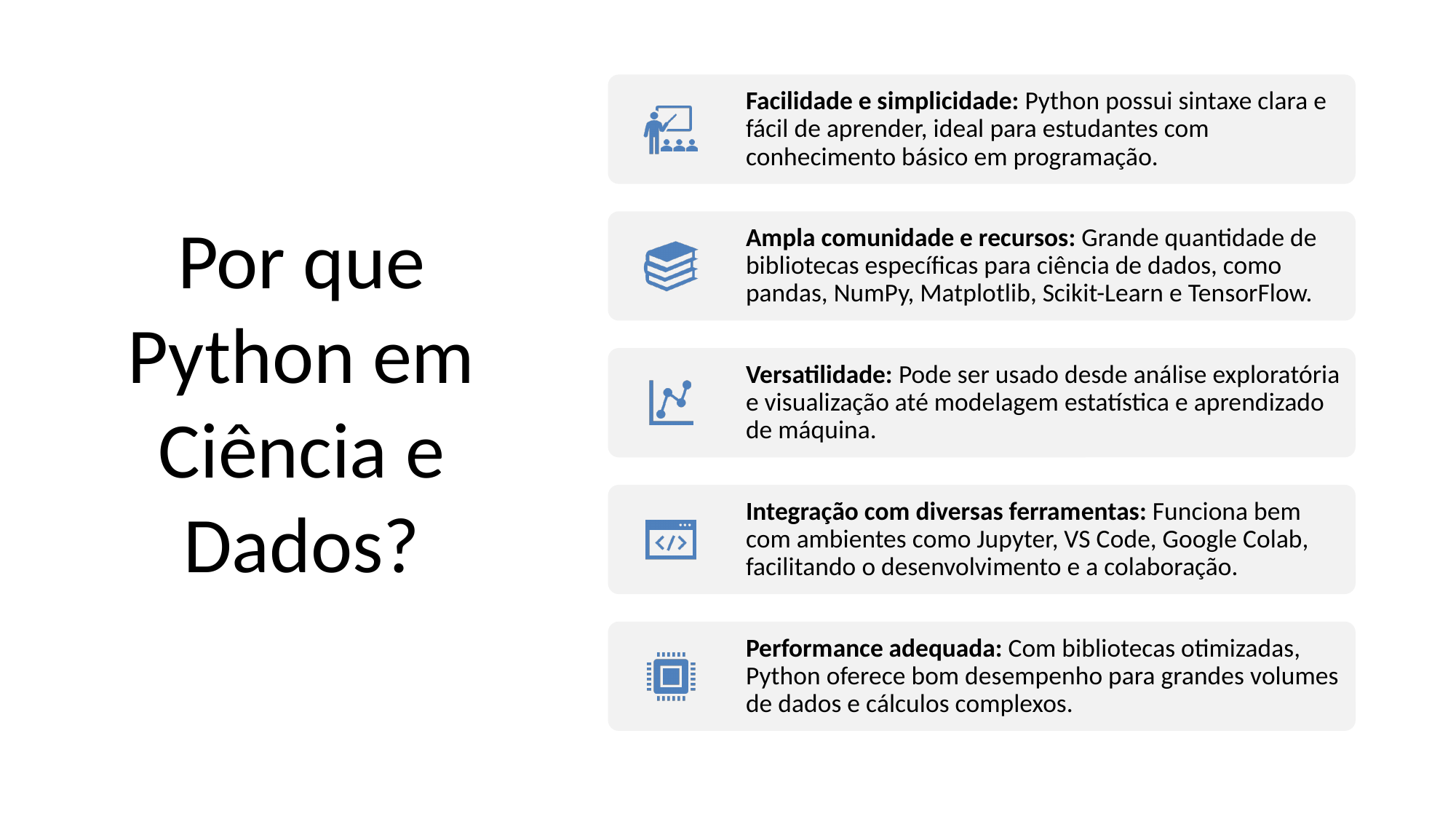

# Por que Python em Ciência e Dados?
Facilidade e simplicidade: Python possui sintaxe clara e fácil de aprender, ideal para estudantes com conhecimento básico em programação.
Ampla comunidade e recursos: Grande quantidade de bibliotecas específicas para ciência de dados, como pandas, NumPy, Matplotlib, Scikit-Learn e TensorFlow.
Versatilidade: Pode ser usado desde análise exploratória e visualização até modelagem estatística e aprendizado de máquina.
Integração com diversas ferramentas: Funciona bem com ambientes como Jupyter, VS Code, Google Colab, facilitando o desenvolvimento e a colaboração.
Performance adequada: Com bibliotecas otimizadas, Python oferece bom desempenho para grandes volumes de dados e cálculos complexos.